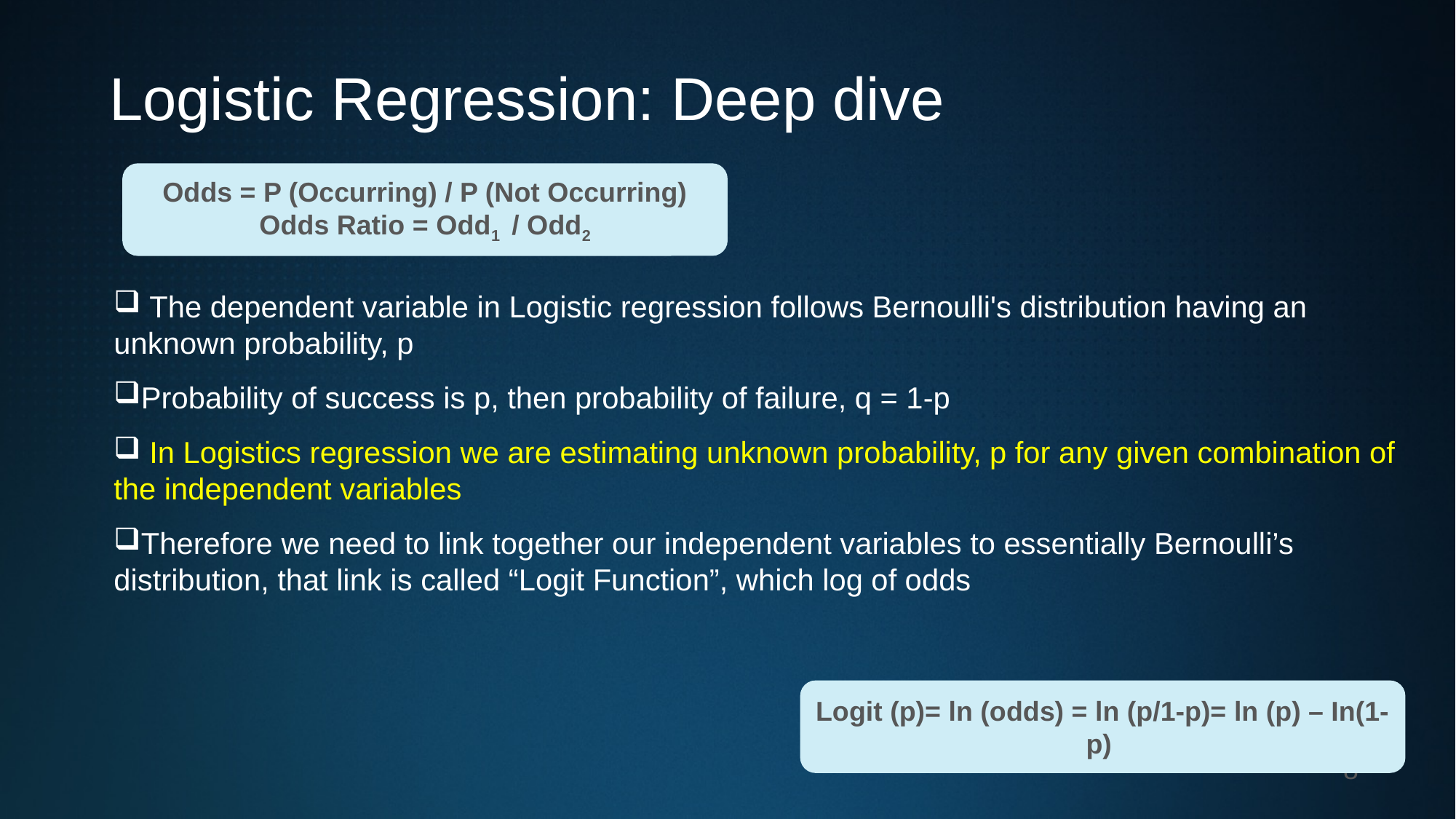

# Logistic Regression: Deep dive
Odds = P (Occurring) / P (Not Occurring)
Odds Ratio = Odd1  / Odd2
 The dependent variable in Logistic regression follows Bernoulli's distribution having an unknown probability, p
Probability of success is p, then probability of failure, q = 1-p
 In Logistics regression we are estimating unknown probability, p for any given combination of the independent variables
Therefore we need to link together our independent variables to essentially Bernoulli’s distribution, that link is called “Logit Function”, which log of odds

Logit (p)= ln (odds) = ln (p/1-p)= ln (p) – In(1-p)
8